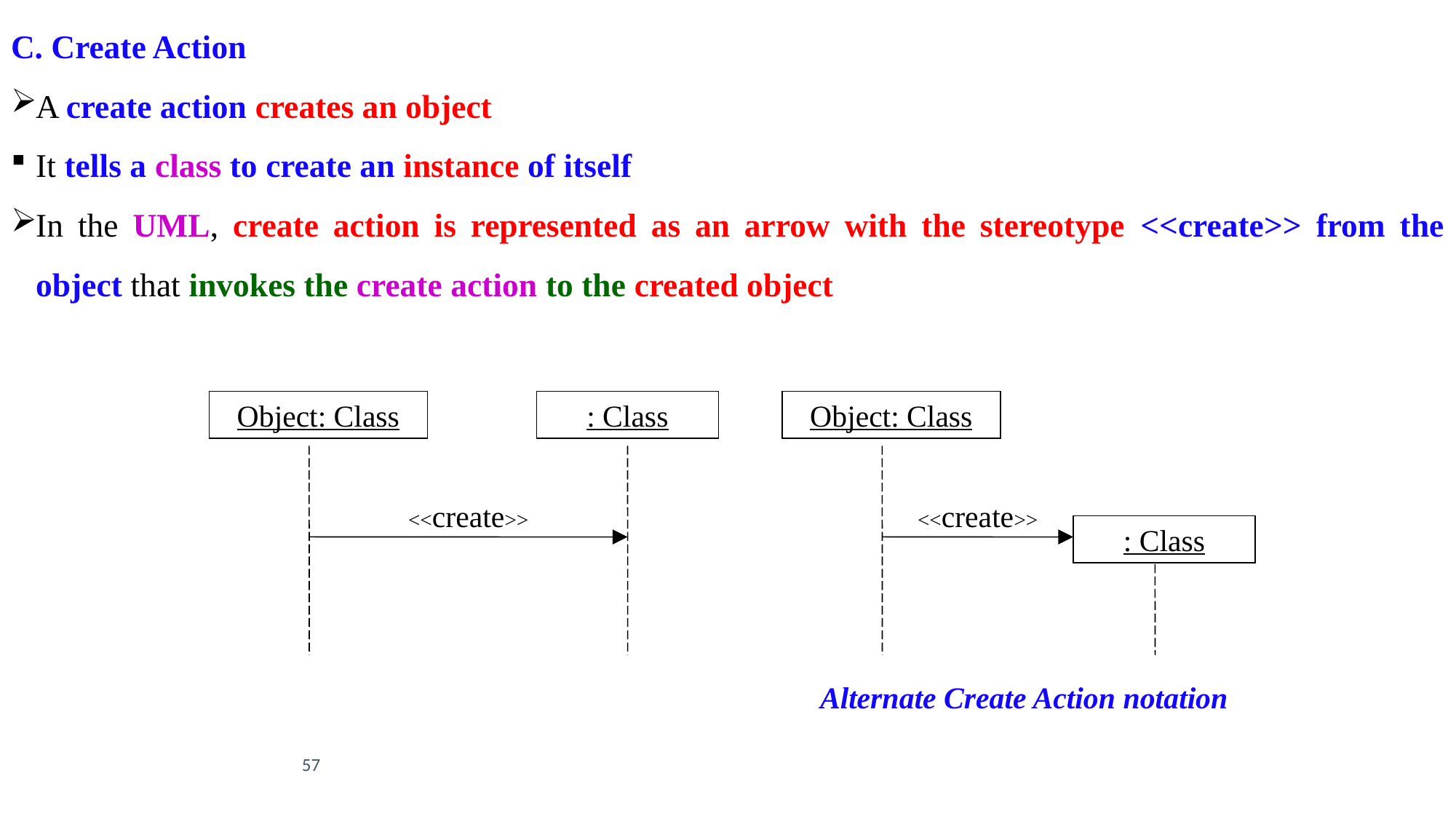

C. Create Action
A create action creates an object
It tells a class to create an instance of itself
In the UML, create action is represented as an arrow with the stereotype <<create>> from the object that invokes the create action to the created object
Object: Class
: Class

<<create>>

Object: Class

<<create>>
: Class

Alternate Create Action notation
57